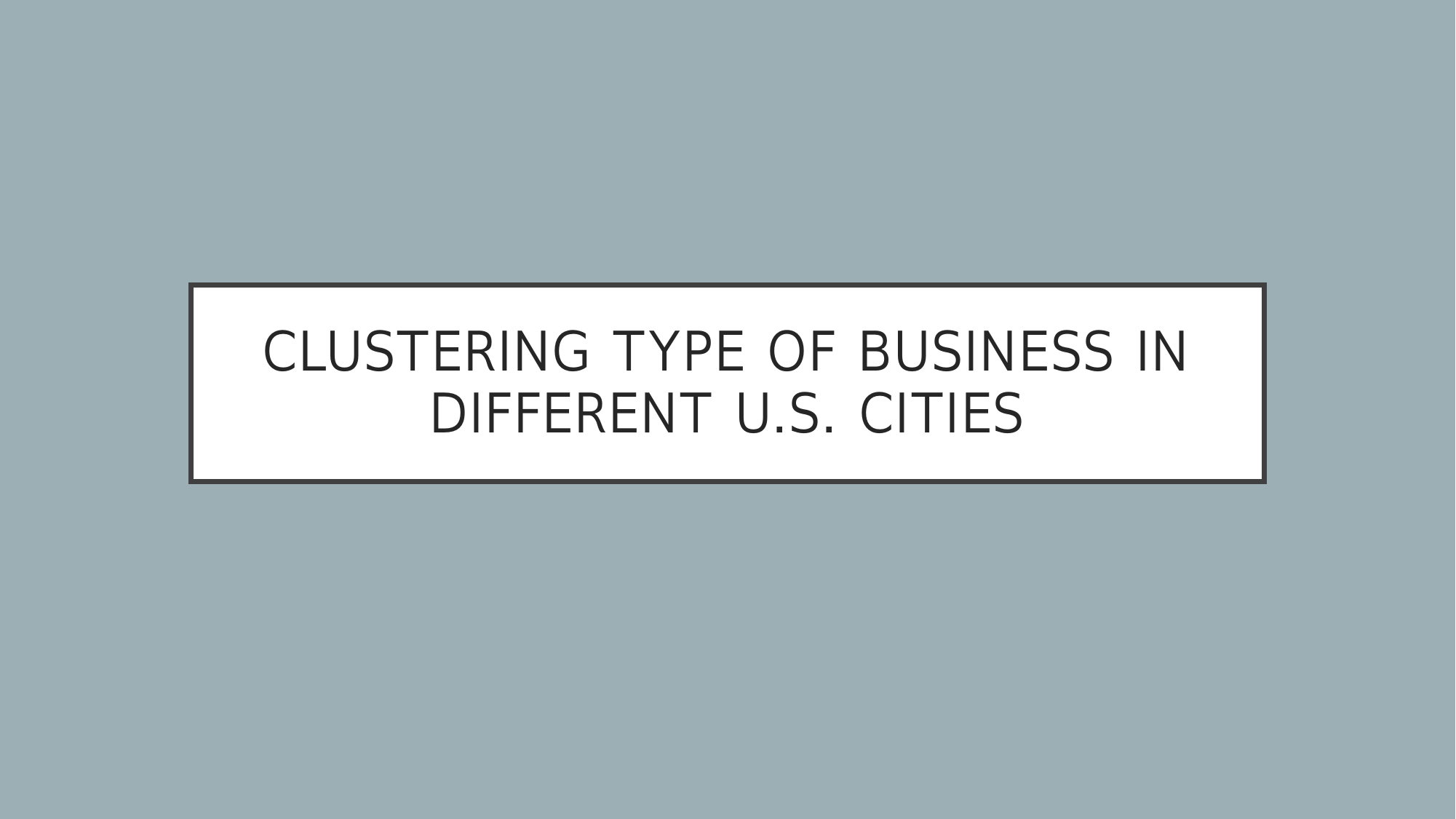

# Clustering type of business in different U.s. cities